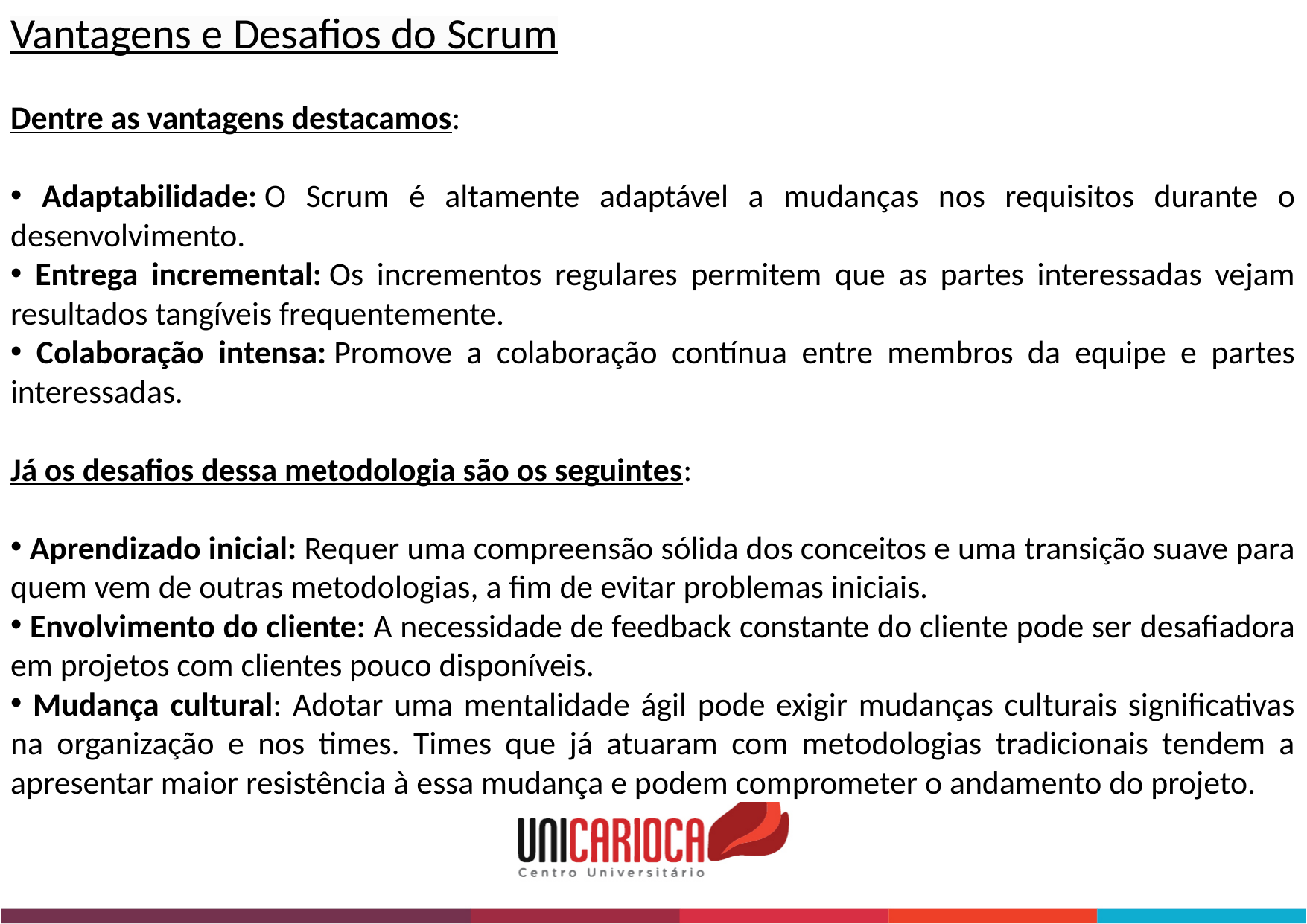

Vantagens e Desafios do Scrum

Dentre as vantagens destacamos:

 Adaptabilidade: O Scrum é altamente adaptável a mudanças nos requisitos durante o desenvolvimento.
 Entrega incremental: Os incrementos regulares permitem que as partes interessadas vejam resultados tangíveis frequentemente.
 Colaboração intensa: Promove a colaboração contínua entre membros da equipe e partes interessadas.

Já os desafios dessa metodologia são os seguintes:

 Aprendizado inicial: Requer uma compreensão sólida dos conceitos e uma transição suave para quem vem de outras metodologias, a fim de evitar problemas iniciais.
 Envolvimento do cliente: A necessidade de feedback constante do cliente pode ser desafiadora em projetos com clientes pouco disponíveis.
 Mudança cultural: Adotar uma mentalidade ágil pode exigir mudanças culturais significativas na organização e nos times. Times que já atuaram com metodologias tradicionais tendem a apresentar maior resistência à essa mudança e podem comprometer o andamento do projeto.